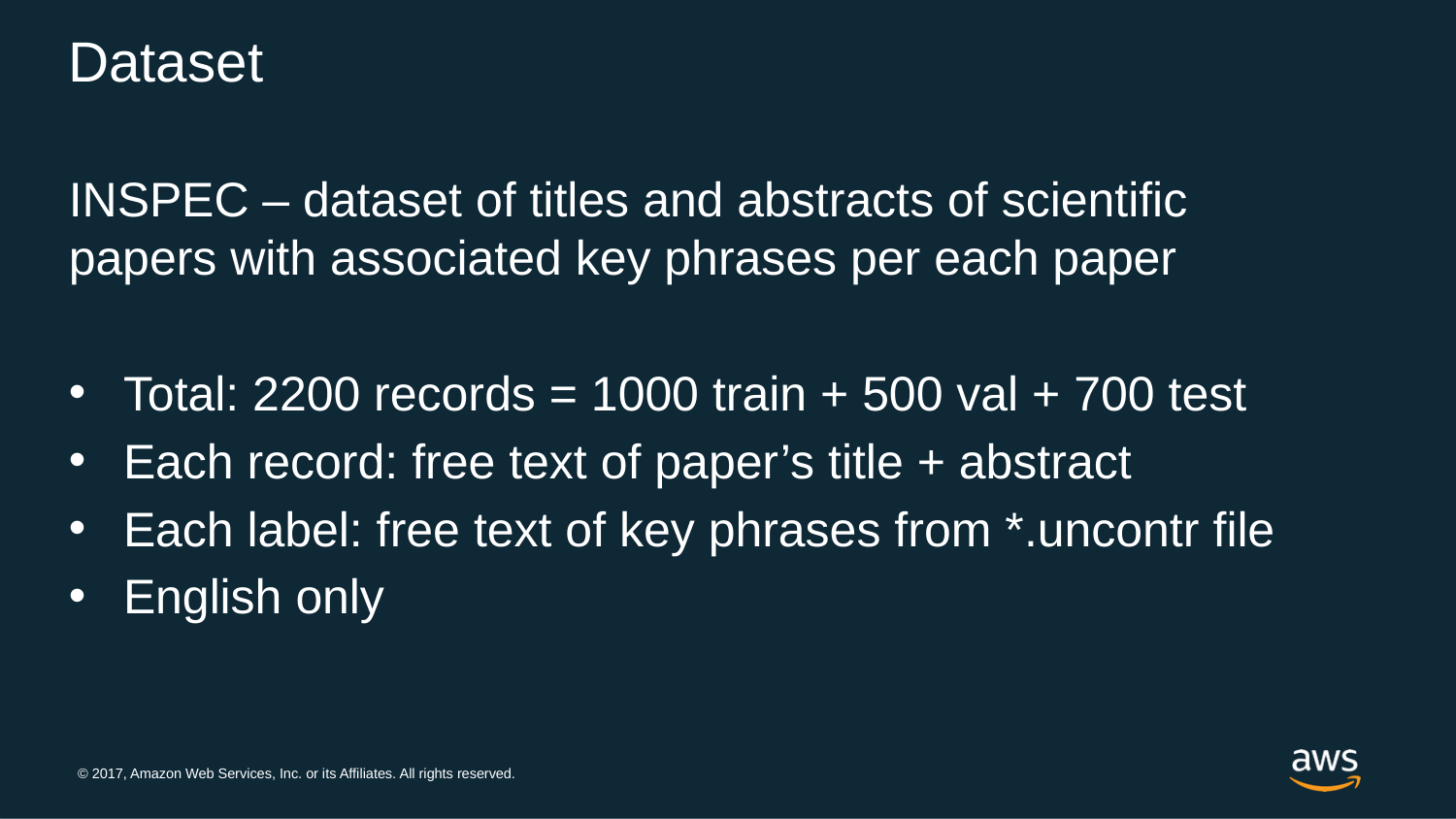

# Dataset
INSPEC – dataset of titles and abstracts of scientific papers with associated key phrases per each paper

Total: 2200 records = 1000 train + 500 val + 700 test
Each record: free text of paper’s title + abstract
Each label: free text of key phrases from *.uncontr file
English only